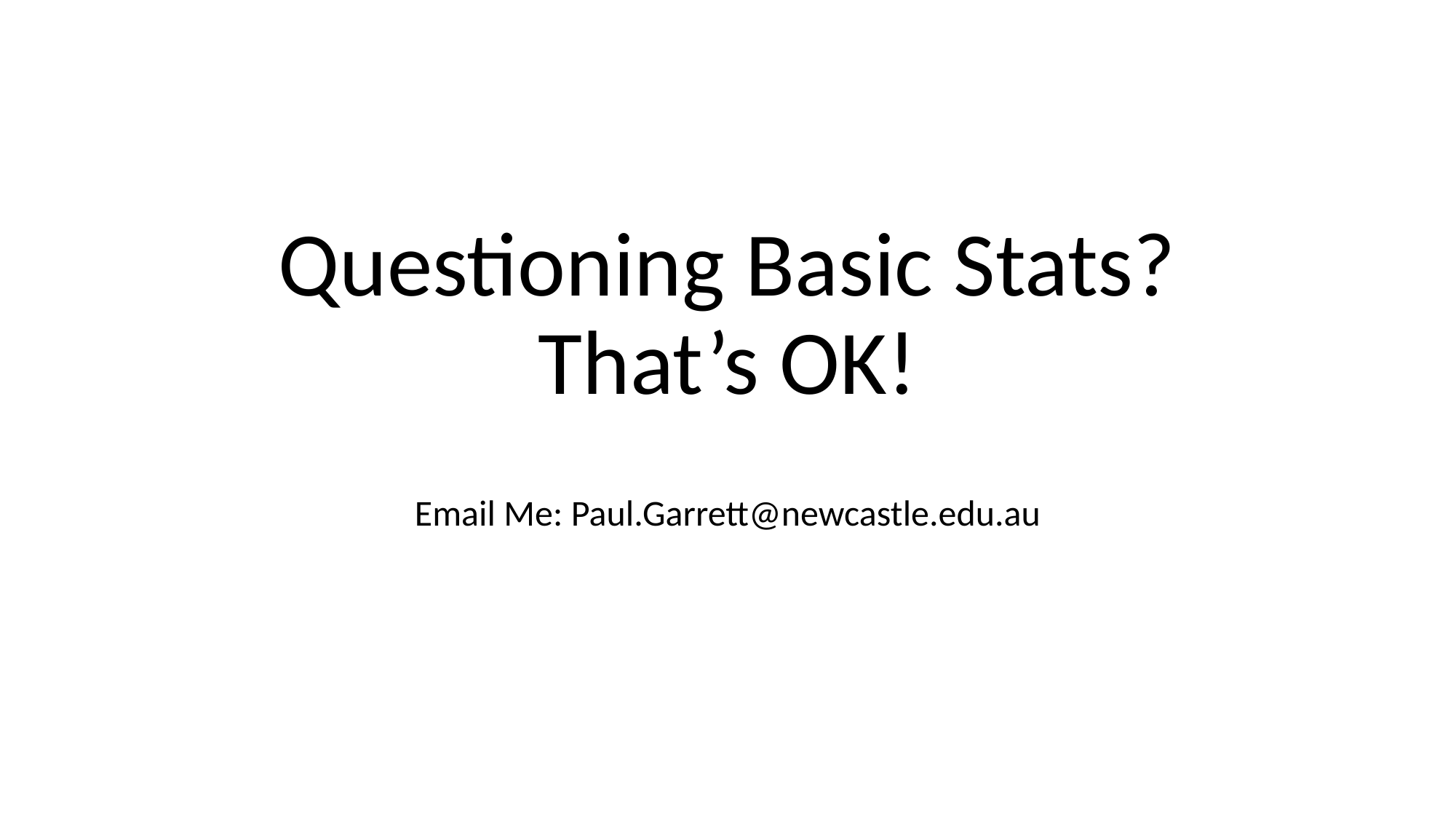

# Questioning Basic Stats? That’s OK!

Email Me: Paul.Garrett@newcastle.edu.au